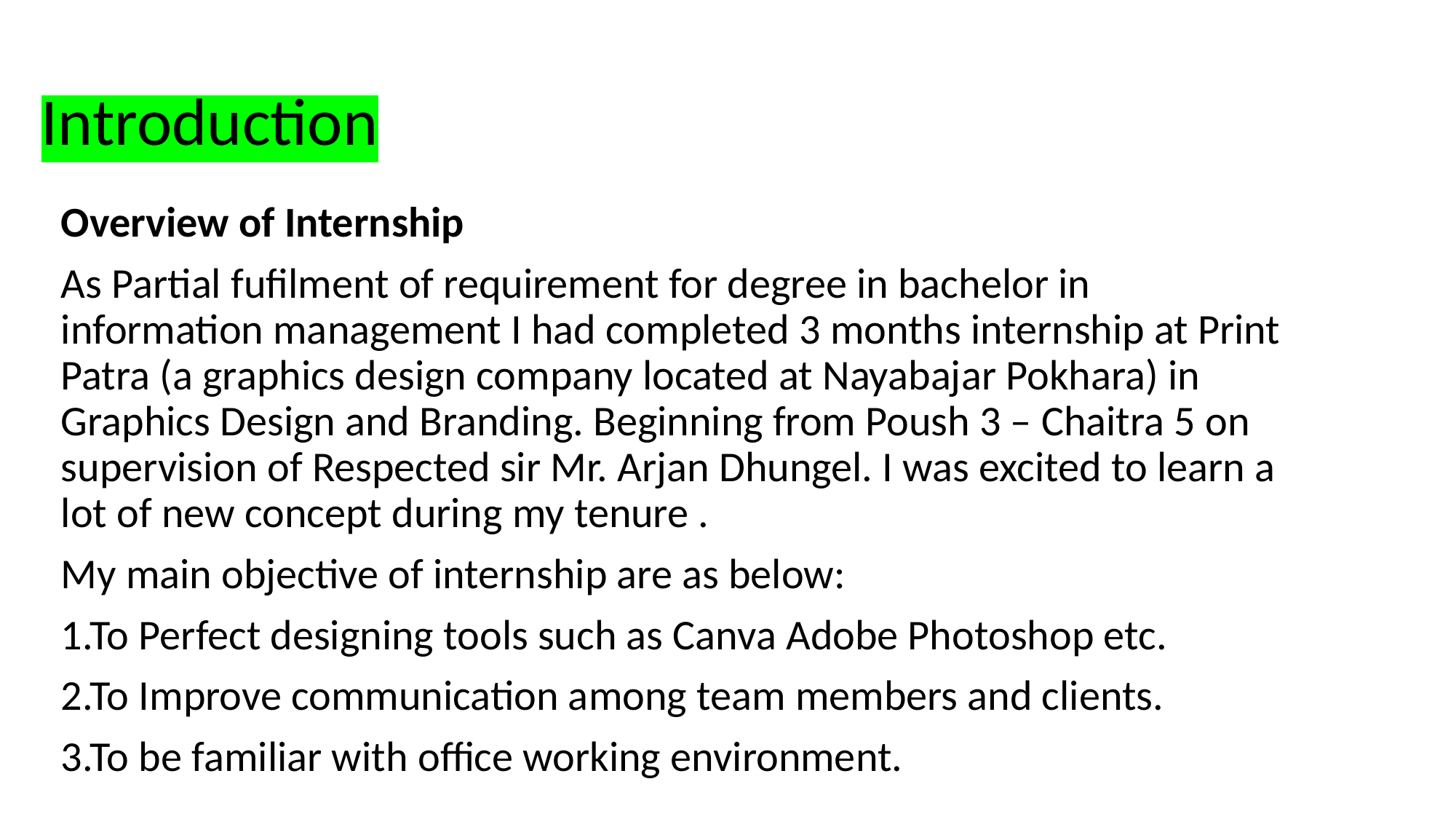

# Introduction
Overview of Internship
As Partial fufilment of requirement for degree in bachelor in information management I had completed 3 months internship at Print Patra (a graphics design company located at Nayabajar Pokhara) in Graphics Design and Branding. Beginning from Poush 3 – Chaitra 5 on supervision of Respected sir Mr. Arjan Dhungel. I was excited to learn a lot of new concept during my tenure .
My main objective of internship are as below:
1.To Perfect designing tools such as Canva Adobe Photoshop etc.
2.To Improve communication among team members and clients.
3.To be familiar with office working environment.